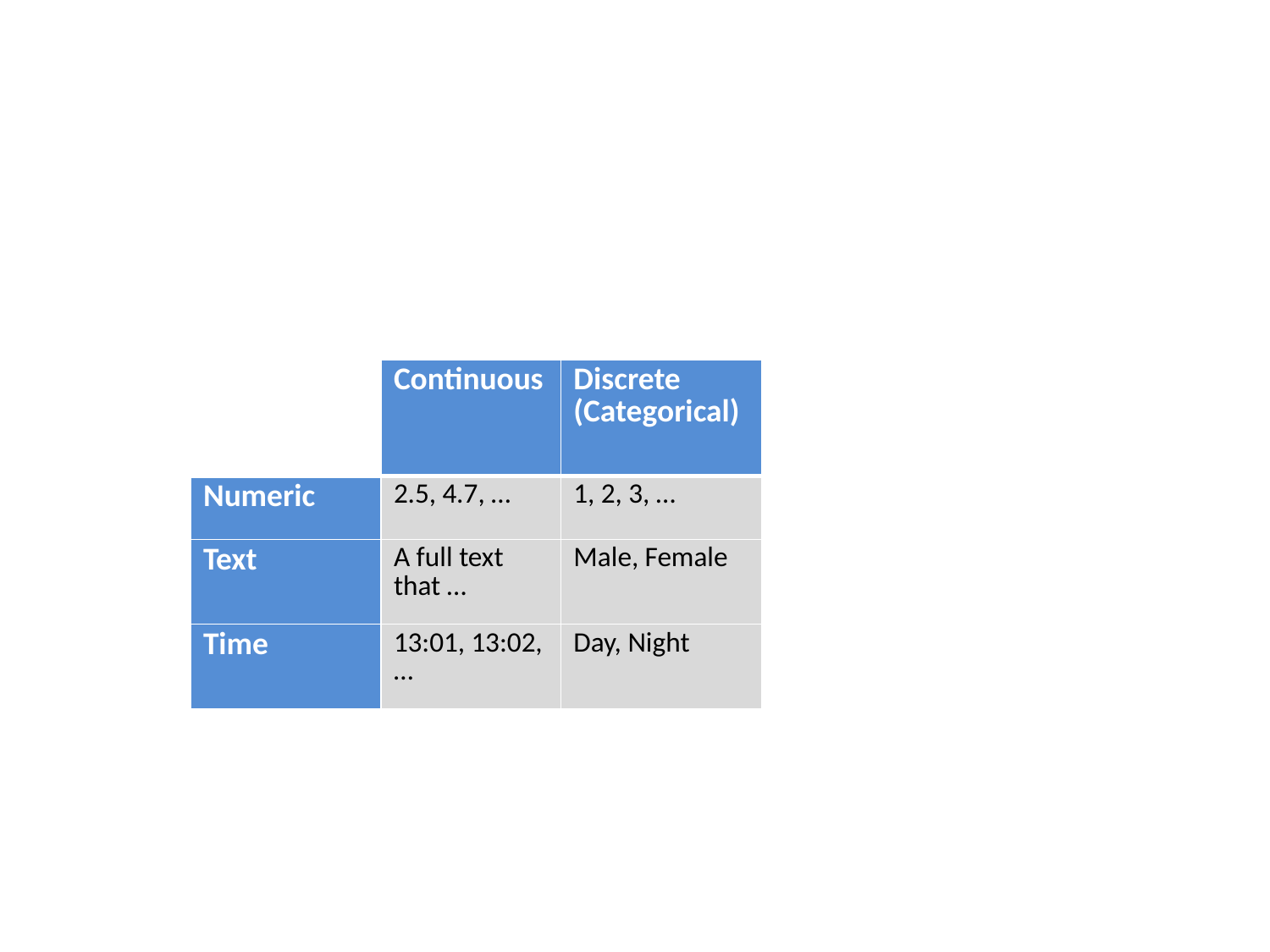

#
|  | Continuous | Discrete (Categorical) |
| --- | --- | --- |
| Numeric | 2.5, 4.7, … | 1, 2, 3, … |
| Text | A full text that … | Male, Female |
| Time | 13:01, 13:02, … | Day, Night |